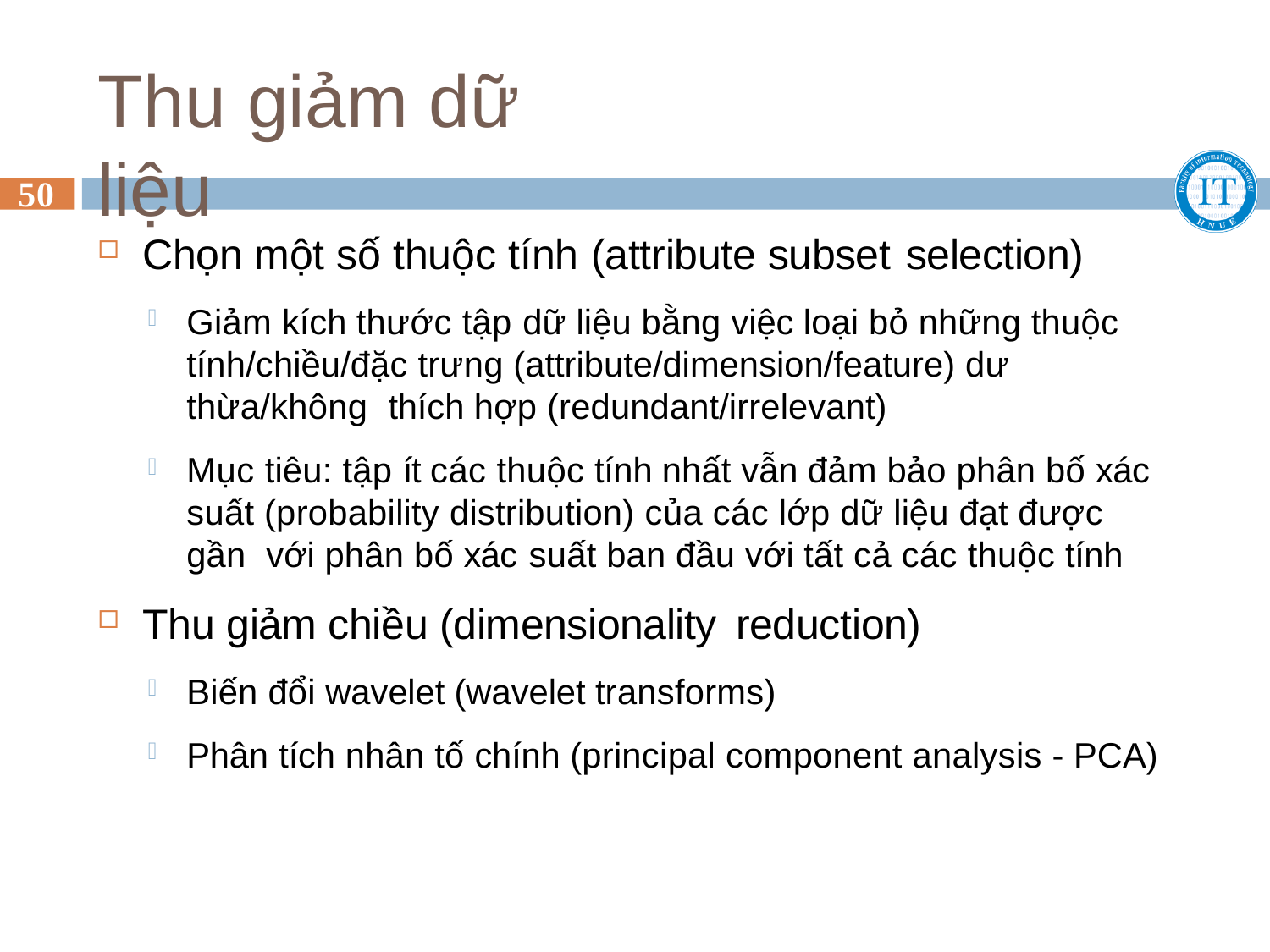

# Thu giảm dữ liệu
50
Chọn một số thuộc tính (attribute subset selection)
Giảm kích thước tập dữ liệu bằng việc loại bỏ những thuộc  tính/chiều/đặc trưng (attribute/dimension/feature) dư thừa/không  thích hợp (redundant/irrelevant)
Mục tiêu: tập ít các thuộc tính nhất vẫn đảm bảo phân bố xác  suất (probability distribution) của các lớp dữ liệu đạt được gần  với phân bố xác suất ban đầu với tất cả các thuộc tính
Thu giảm chiều (dimensionality reduction)
Biến đổi wavelet (wavelet transforms)
Phân tích nhân tố chính (principal component analysis - PCA)